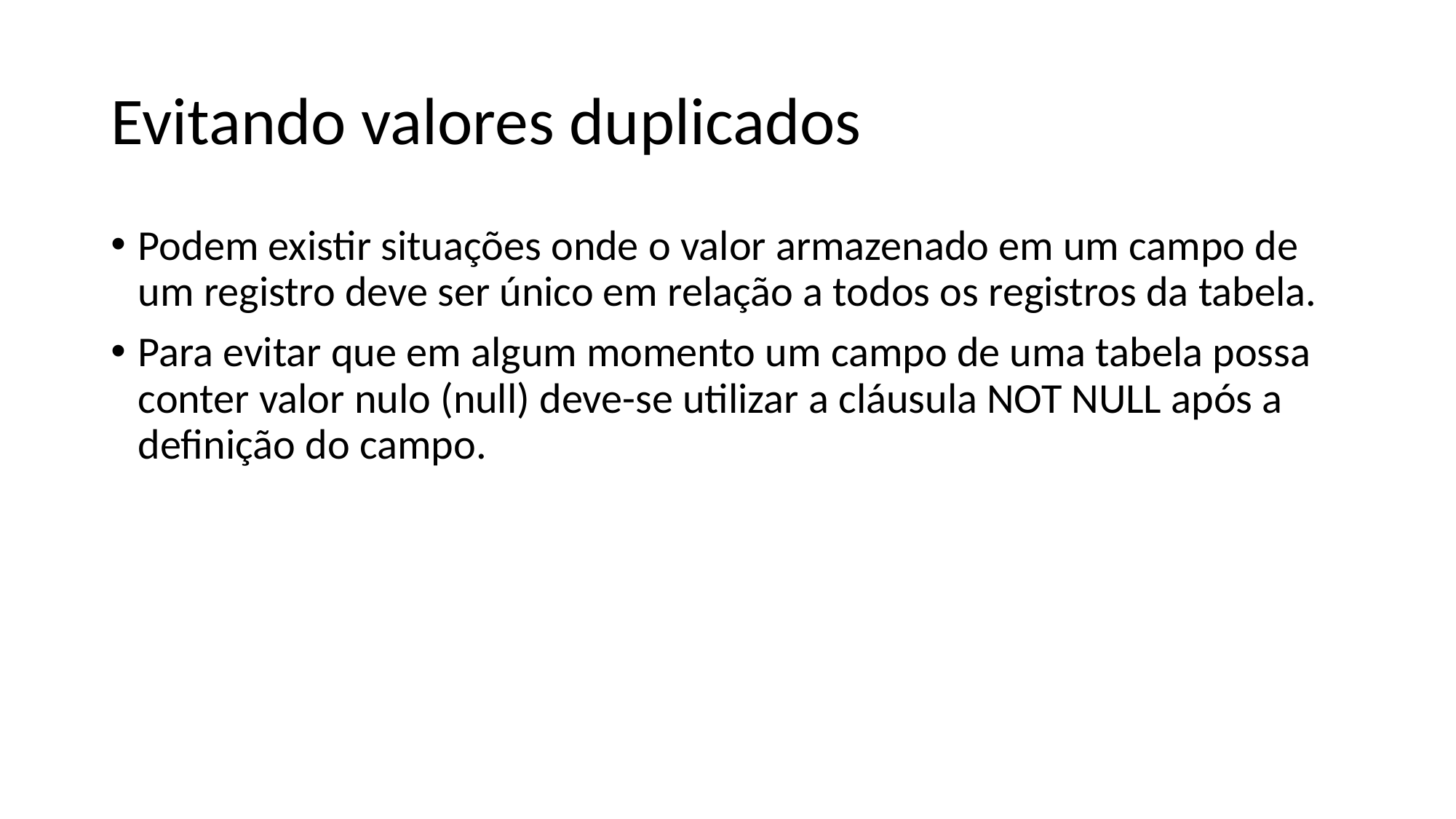

# Evitando valores duplicados
Podem existir situações onde o valor armazenado em um campo de um registro deve ser único em relação a todos os registros da tabela.
Para evitar que em algum momento um campo de uma tabela possa conter valor nulo (null) deve-se utilizar a cláusula NOT NULL após a definição do campo.